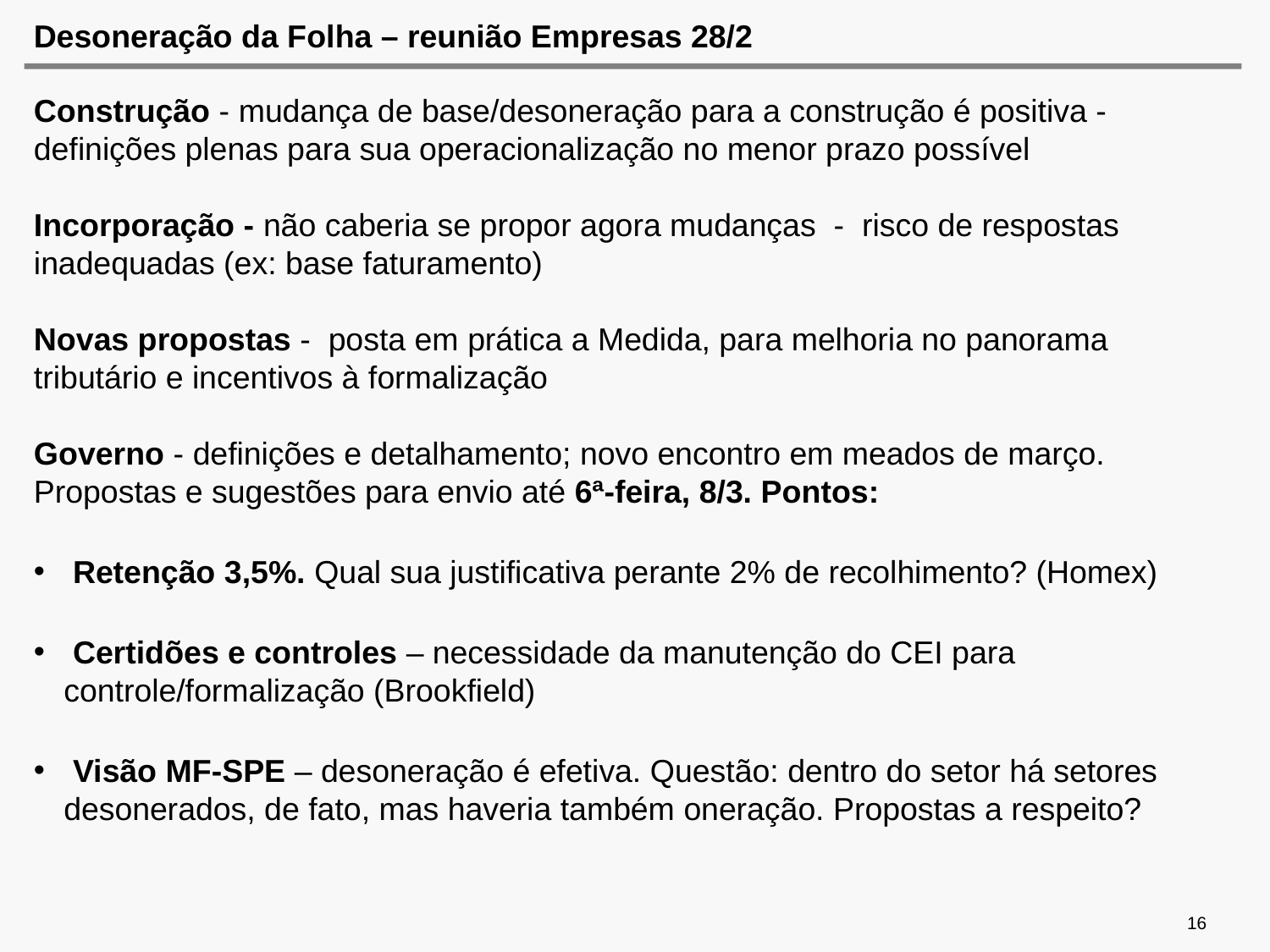

# Desoneração da Folha – reunião Empresas 28/2

Construção - mudança de base/desoneração para a construção é positiva - definições plenas para sua operacionalização no menor prazo possível

Incorporação - não caberia se propor agora mudanças  -  risco de respostas inadequadas (ex: base faturamento)

Novas propostas -  posta em prática a Medida, para melhoria no panorama tributário e incentivos à formalização

Governo - definições e detalhamento; novo encontro em meados de março. Propostas e sugestões para envio até 6ª-feira, 8/3. Pontos:

 Retenção 3,5%. Qual sua justificativa perante 2% de recolhimento? (Homex)

 Certidões e controles – necessidade da manutenção do CEI para controle/formalização (Brookfield)

 Visão MF-SPE – desoneração é efetiva. Questão: dentro do setor há setores desonerados, de fato, mas haveria também oneração. Propostas a respeito?

16